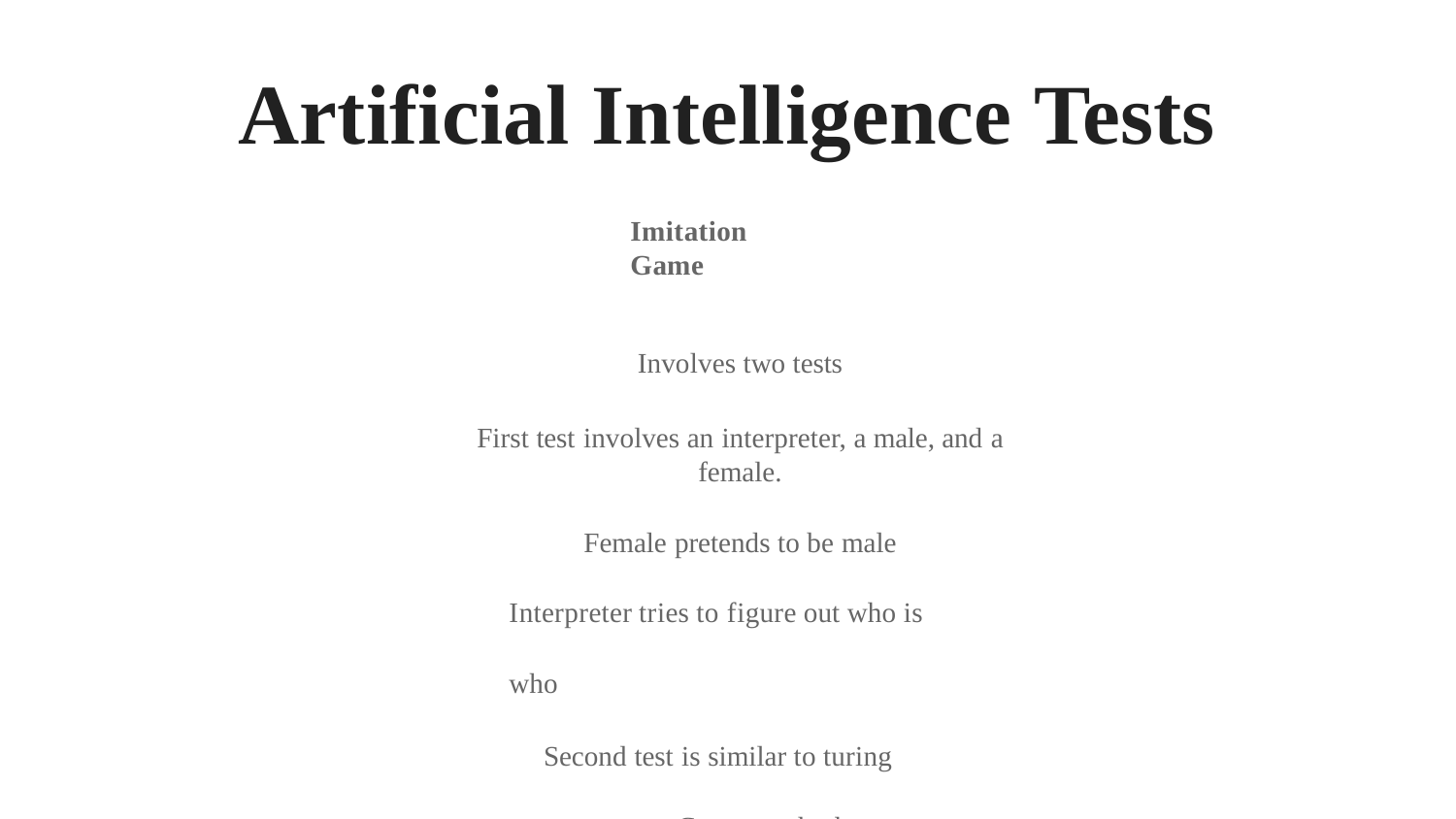

# Artificial Intelligence Tests
Imitation Game
Involves two tests

First test involves an interpreter, a male, and a female.
Female pretends to be male  Interpreter tries to figure out who is who
Second test is similar to turing test  Compares both tests